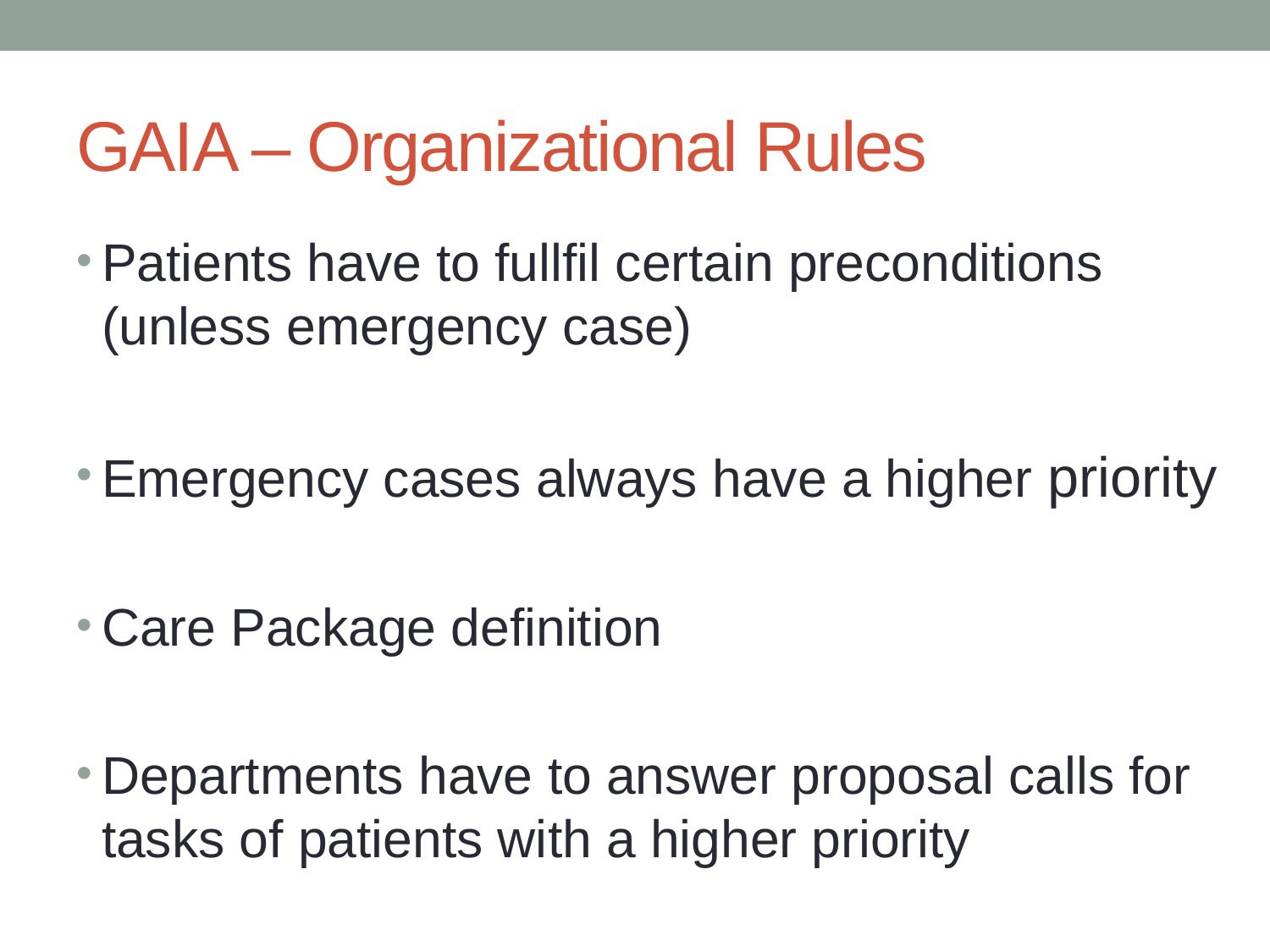

# GAIA – Organizational Rules
Patients have to fullfil certain preconditions (unless emergency case)

Emergency cases always have a higher priority

Care Package definition

Departments have to answer proposal calls for tasks of patients with a higher priority